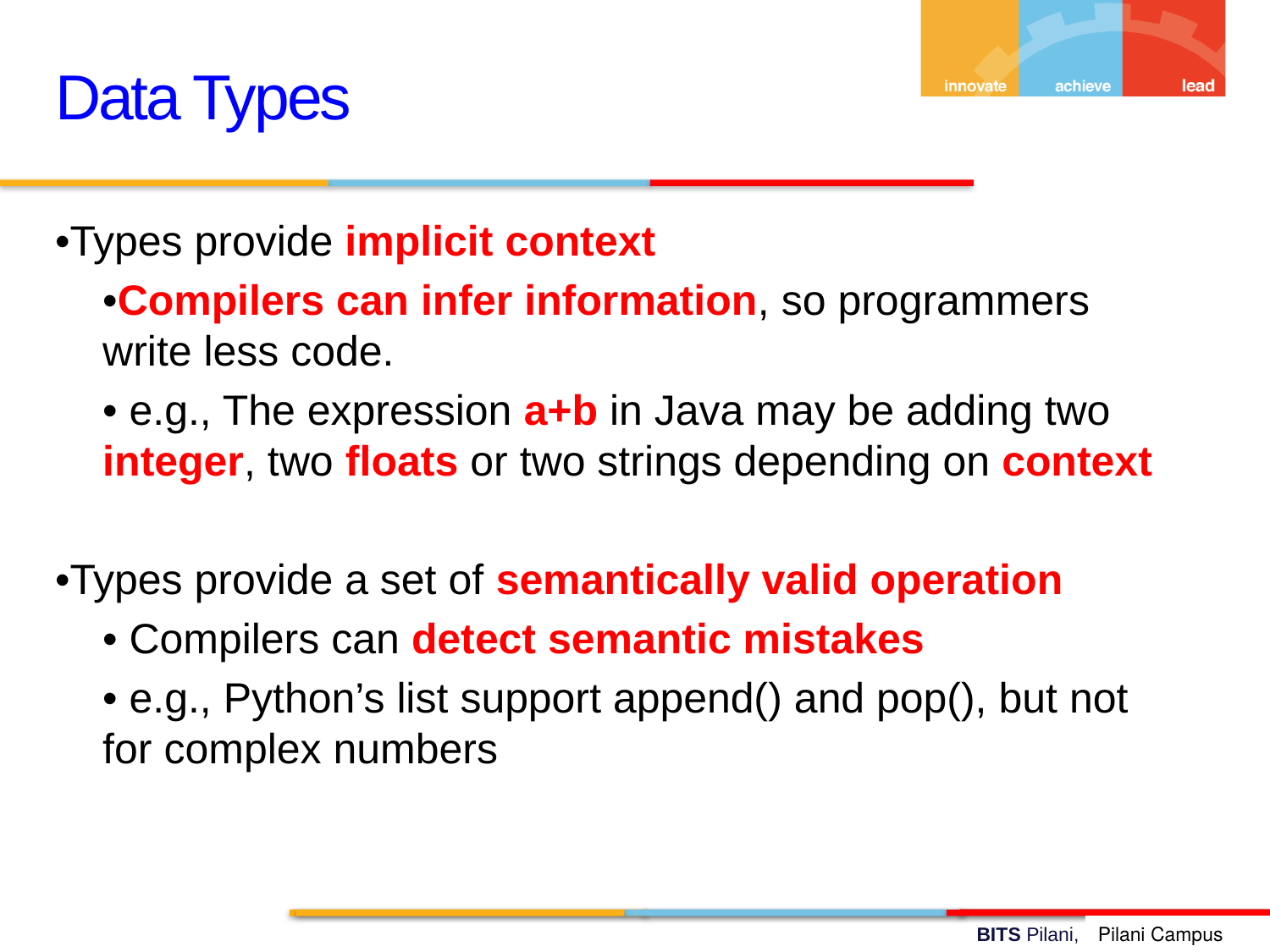

Data Types
•Types provide implicit context
	•Compilers can infer information, so programmers write less code.
	• e.g., The expression a+b in Java may be adding two integer, two floats or two strings depending on context

•Types provide a set of semantically valid operation
	• Compilers can detect semantic mistakes
	• e.g., Python’s list support append() and pop(), but not for complex numbers

Pilani Campus